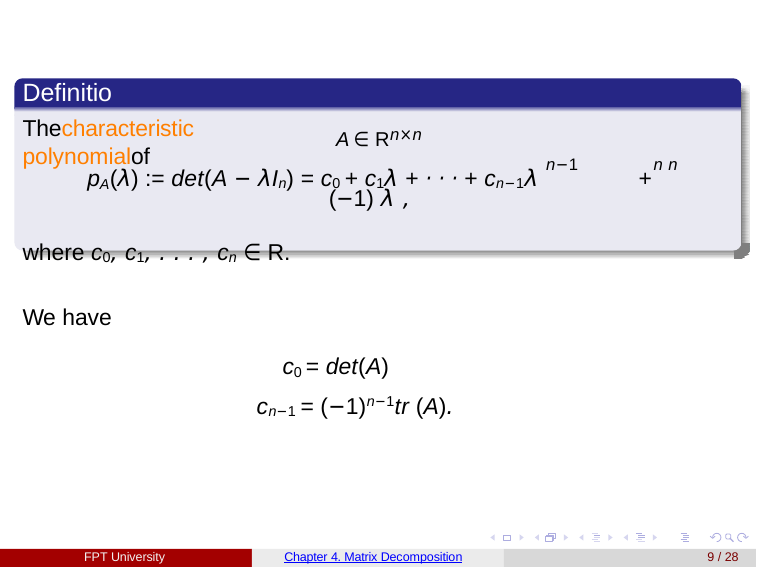

# Definition

A ∈ Rn×n
Thecharacteristic polynomialof
n−1	n n
pA(λ) := det(A − λIn) = c0 + c1λ + · · · + cn−1λ	+ (−1) λ ,
where c0, c1, . . . , cn ∈ R.
We have

c0 = det(A)
cn−1 = (−1)n−1tr (A).

FPT University
Chapter 4. Matrix Decomposition
9 / 28